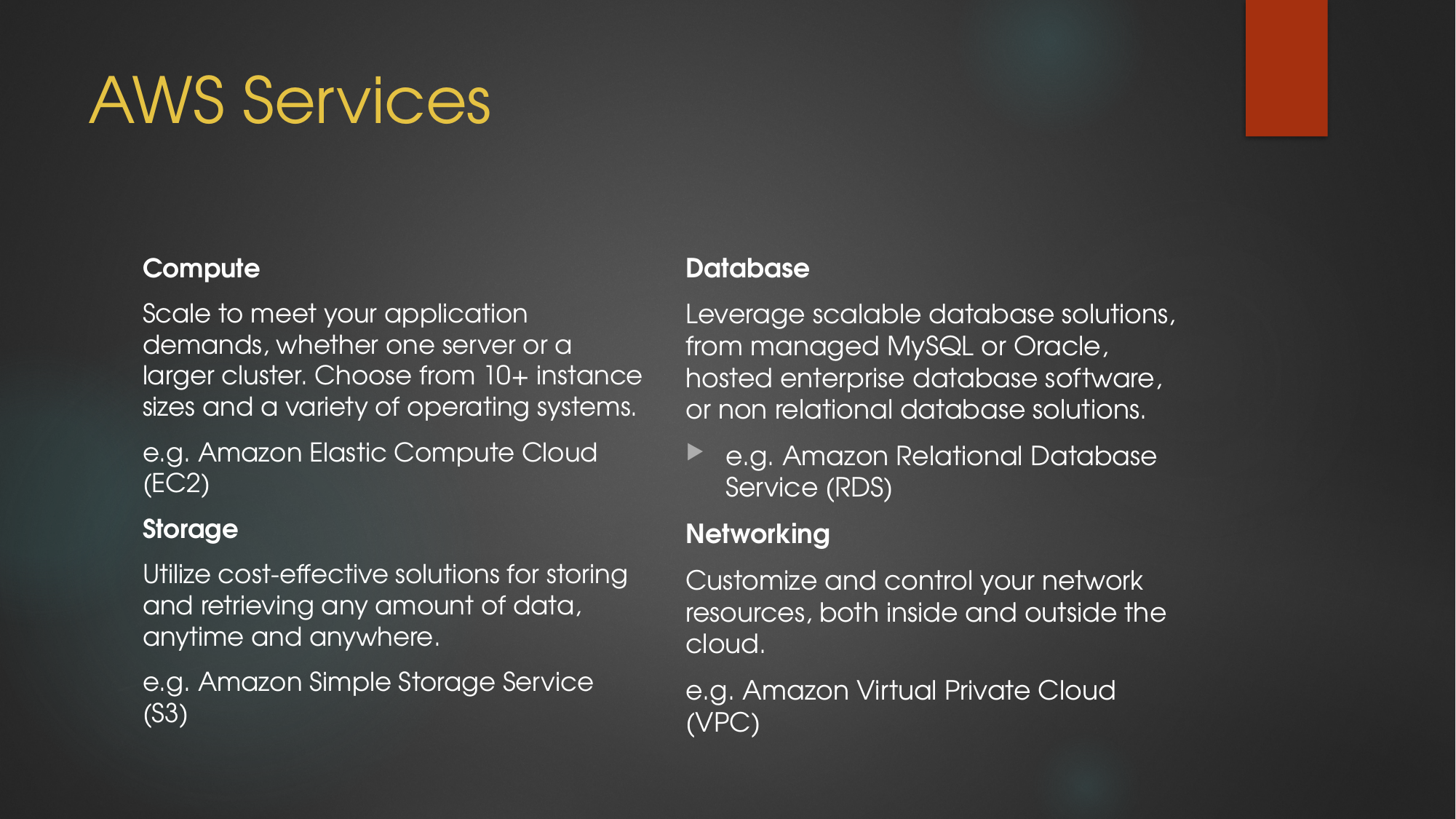

# AWS Services
Database
Leverage scalable database solutions, from managed MySQL or Oracle, hosted enterprise database software, or non relational database solutions.
e.g. Amazon Relational Database Service (RDS)
Networking
Customize and control your network resources, both inside and outside the cloud.
e.g. Amazon Virtual Private Cloud (VPC)

Compute
Scale to meet your application demands, whether one server or a larger cluster. Choose from 10+ instance sizes and a variety of operating systems.
e.g. Amazon Elastic Compute Cloud (EC2)
Storage
Utilize cost-effective solutions for storing and retrieving any amount of data, anytime and anywhere.
e.g. Amazon Simple Storage Service (S3)